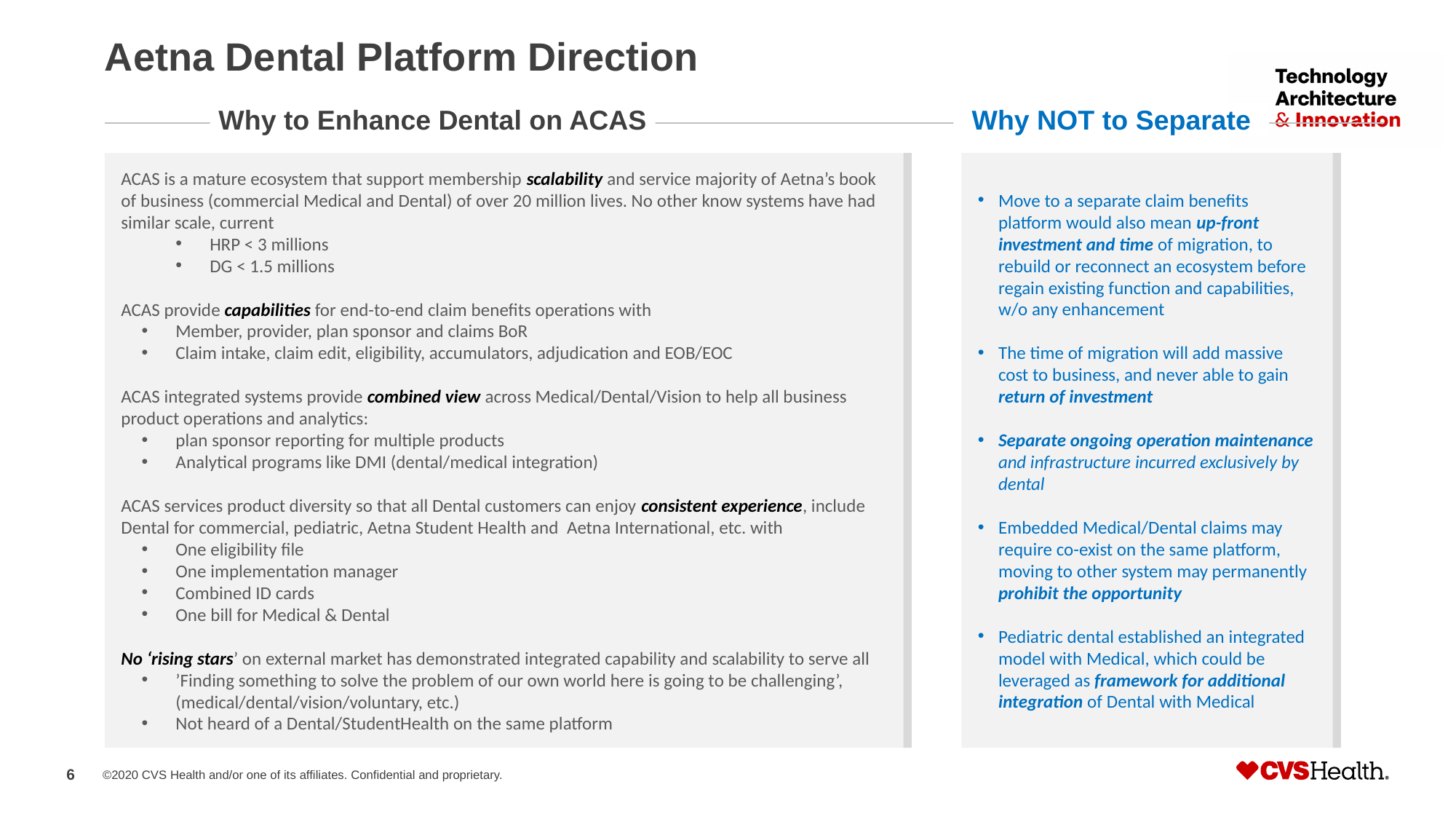

# Aetna Dental Platform Direction
Why to Enhance Dental on ACAS
Why NOT to Separate

Move to a separate claim benefits platform would also mean up-front investment and time of migration, to rebuild or reconnect an ecosystem before regain existing function and capabilities, w/o any enhancement

The time of migration will add massive cost to business, and never able to gain return of investment

Separate ongoing operation maintenance and infrastructure incurred exclusively by dental

Embedded Medical/Dental claims may require co-exist on the same platform, moving to other system may permanently prohibit the opportunity

Pediatric dental established an integrated model with Medical, which could be leveraged as framework for additional integration of Dental with Medical
ACAS is a mature ecosystem that support membership scalability and service majority of Aetna’s book of business (commercial Medical and Dental) of over 20 million lives. No other know systems have had similar scale, current
HRP < 3 millions
DG < 1.5 millions

ACAS provide capabilities for end-to-end claim benefits operations with
Member, provider, plan sponsor and claims BoR
Claim intake, claim edit, eligibility, accumulators, adjudication and EOB/EOC

ACAS integrated systems provide combined view across Medical/Dental/Vision to help all business product operations and analytics:
plan sponsor reporting for multiple products
Analytical programs like DMI (dental/medical integration)

ACAS services product diversity so that all Dental customers can enjoy consistent experience, include Dental for commercial, pediatric, Aetna Student Health and  Aetna International, etc. with
One eligibility file
One implementation manager
Combined ID cards
One bill for Medical & Dental

No ‘rising stars’ on external market has demonstrated integrated capability and scalability to serve all
’Finding something to solve the problem of our own world here is going to be challenging’, (medical/dental/vision/voluntary, etc.)
Not heard of a Dental/StudentHealth on the same platform

ACAS